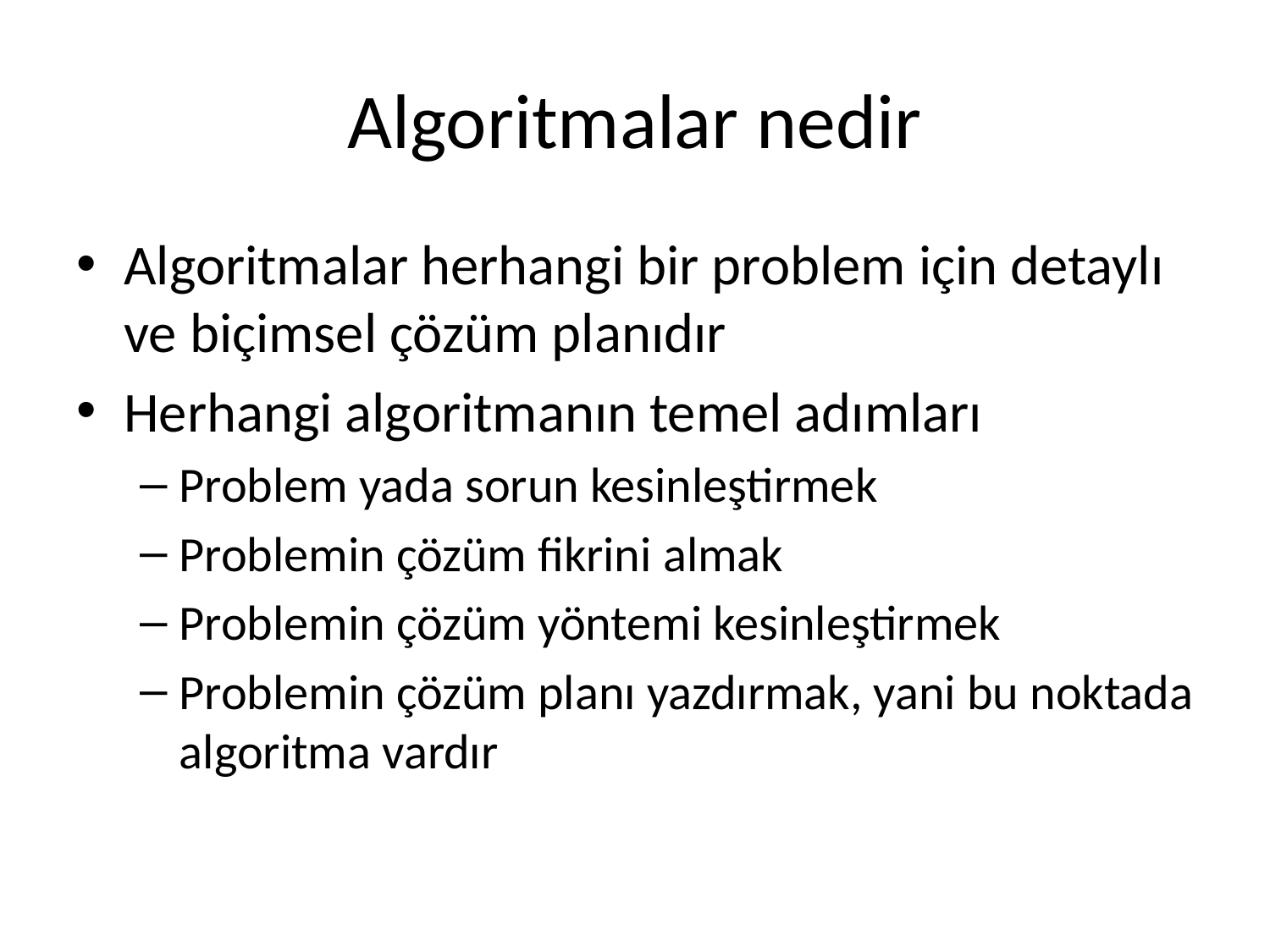

# Algoritmalar nedir
Algoritmalar herhangi bir problem için detaylı ve biçimsel çözüm planıdır
Herhangi algoritmanın temel adımları
Problem yada sorun kesinleştirmek
Problemin çözüm fikrini almak
Problemin çözüm yöntemi kesinleştirmek
Problemin çözüm planı yazdırmak, yani bu noktada algoritma vardır